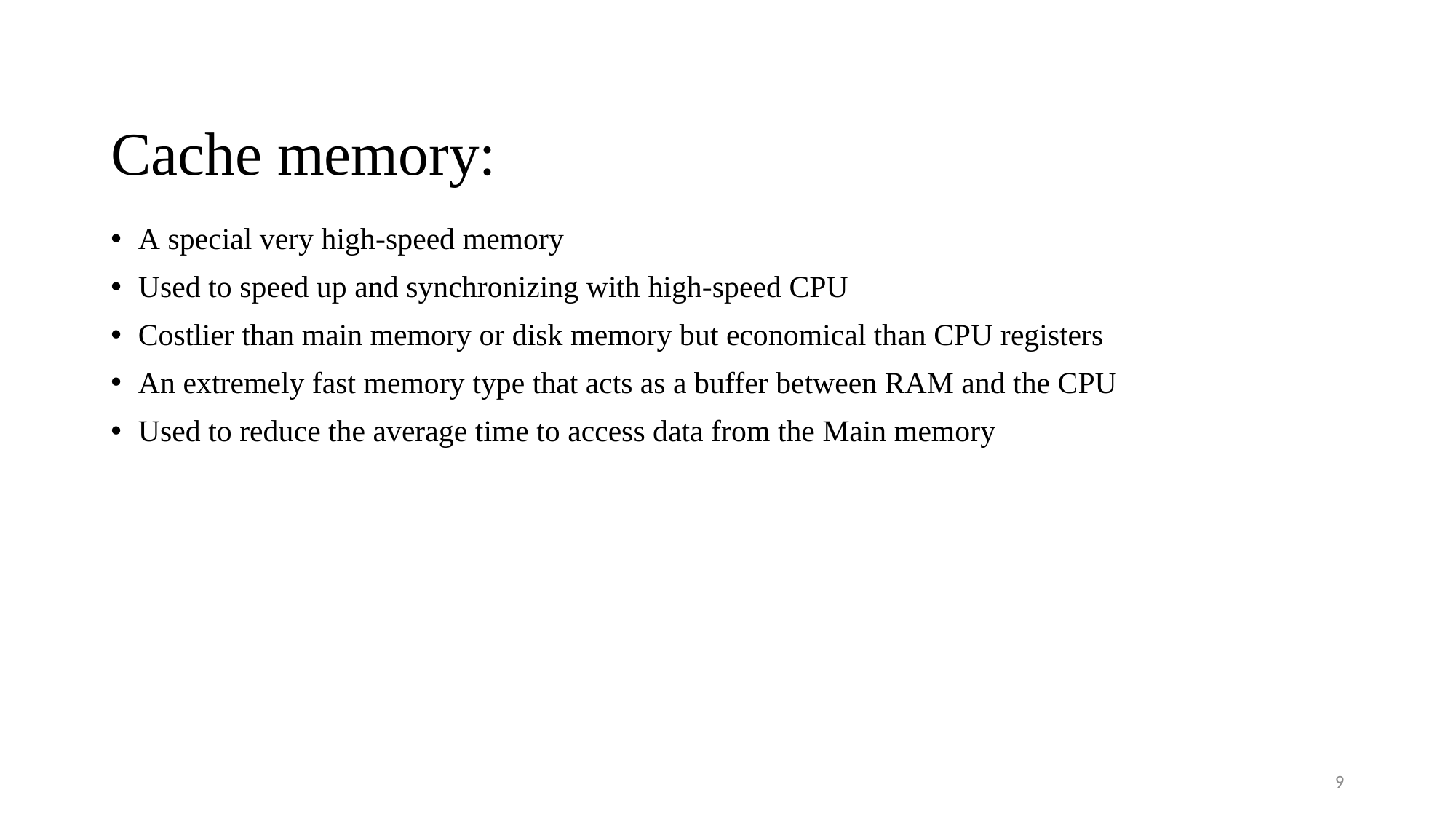

# Cache memory:
A special very high-speed memory
Used to speed up and synchronizing with high-speed CPU
Costlier than main memory or disk memory but economical than CPU registers
An extremely fast memory type that acts as a buffer between RAM and the CPU
Used to reduce the average time to access data from the Main memory
9